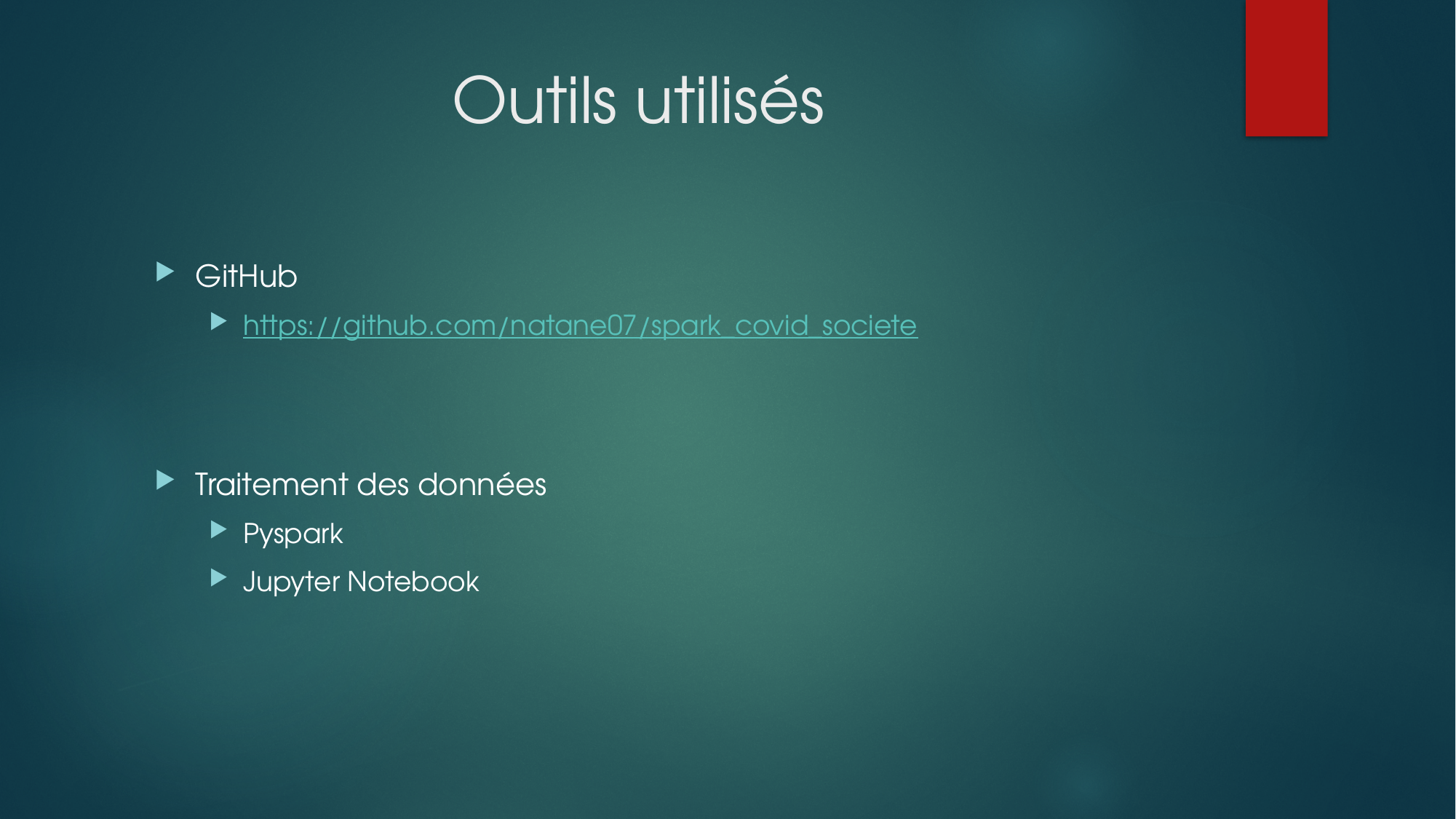

# Outils utilisés
GitHub
https://github.com/natane07/spark_covid_societe

Traitement des données
Pyspark
Jupyter Notebook